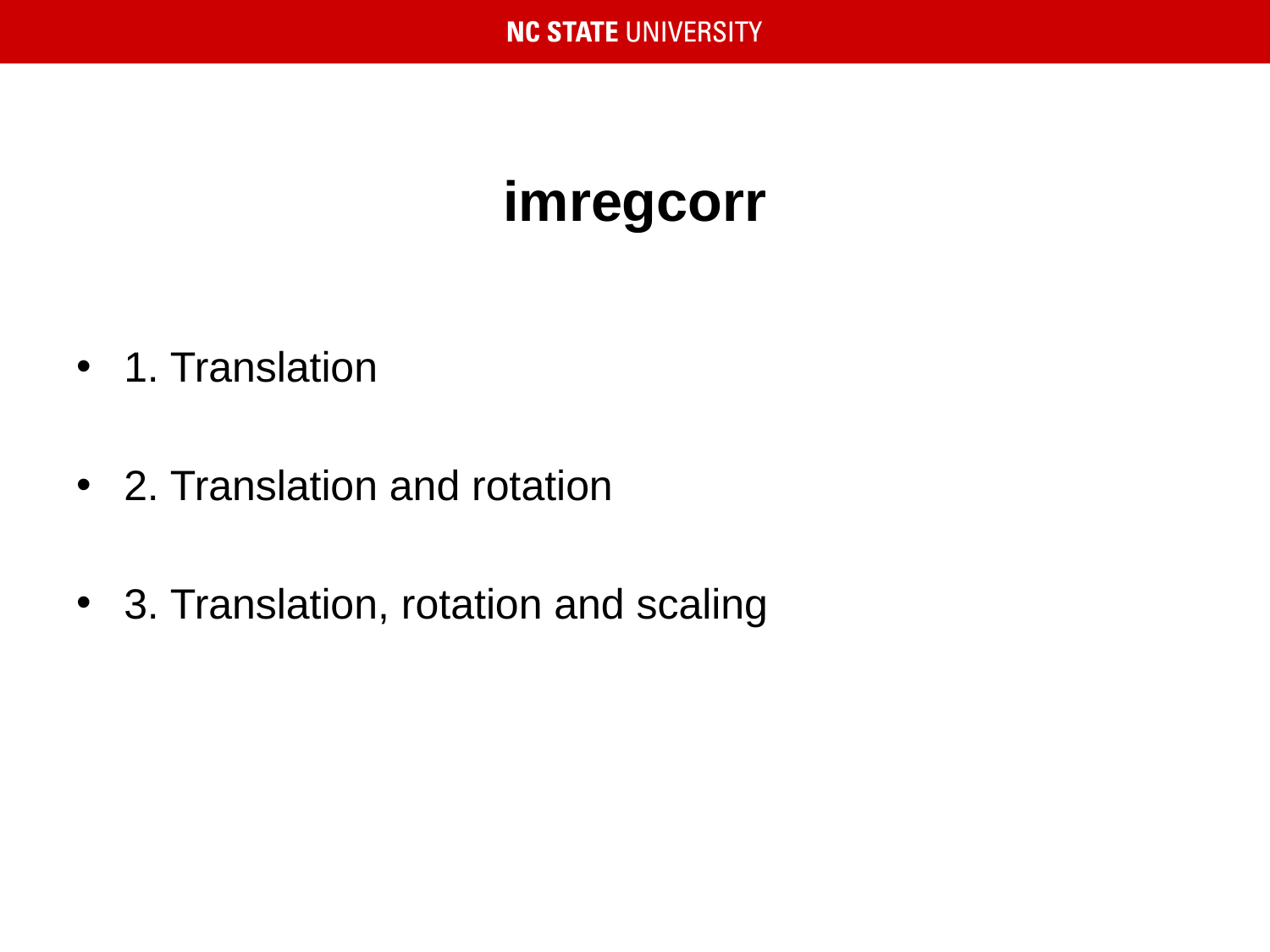

# imregcorr
1. Translation

2. Translation and rotation

3. Translation, rotation and scaling